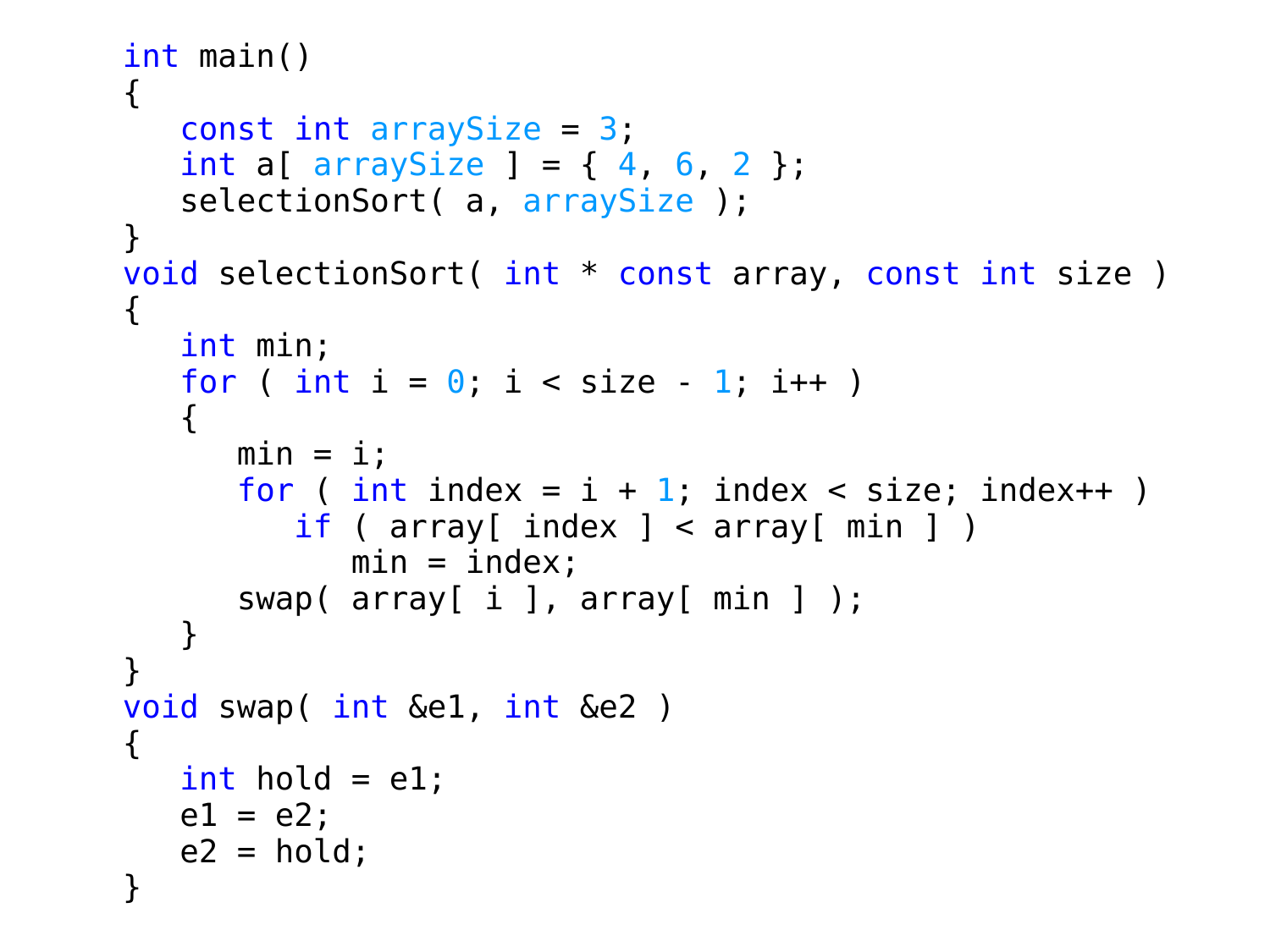

int main()
{
   const int arraySize = 3;
   int a[ arraySize ] = { 4, 6, 2 };
   selectionSort( a, arraySize );
}
void selectionSort( int * const array, const int size )
{
   int min;
   for ( int i = 0; i < size - 1; i++ )
   {
      min = i;
      for ( int index = i + 1; index < size; index++ )
         if ( array[ index ] < array[ min ] )
            min = index;
      swap( array[ i ], array[ min ] );
   }
}
void swap( int &e1, int &e2 )
{
   int hold = e1;
   e1 = e2;
   e2 = hold;
}